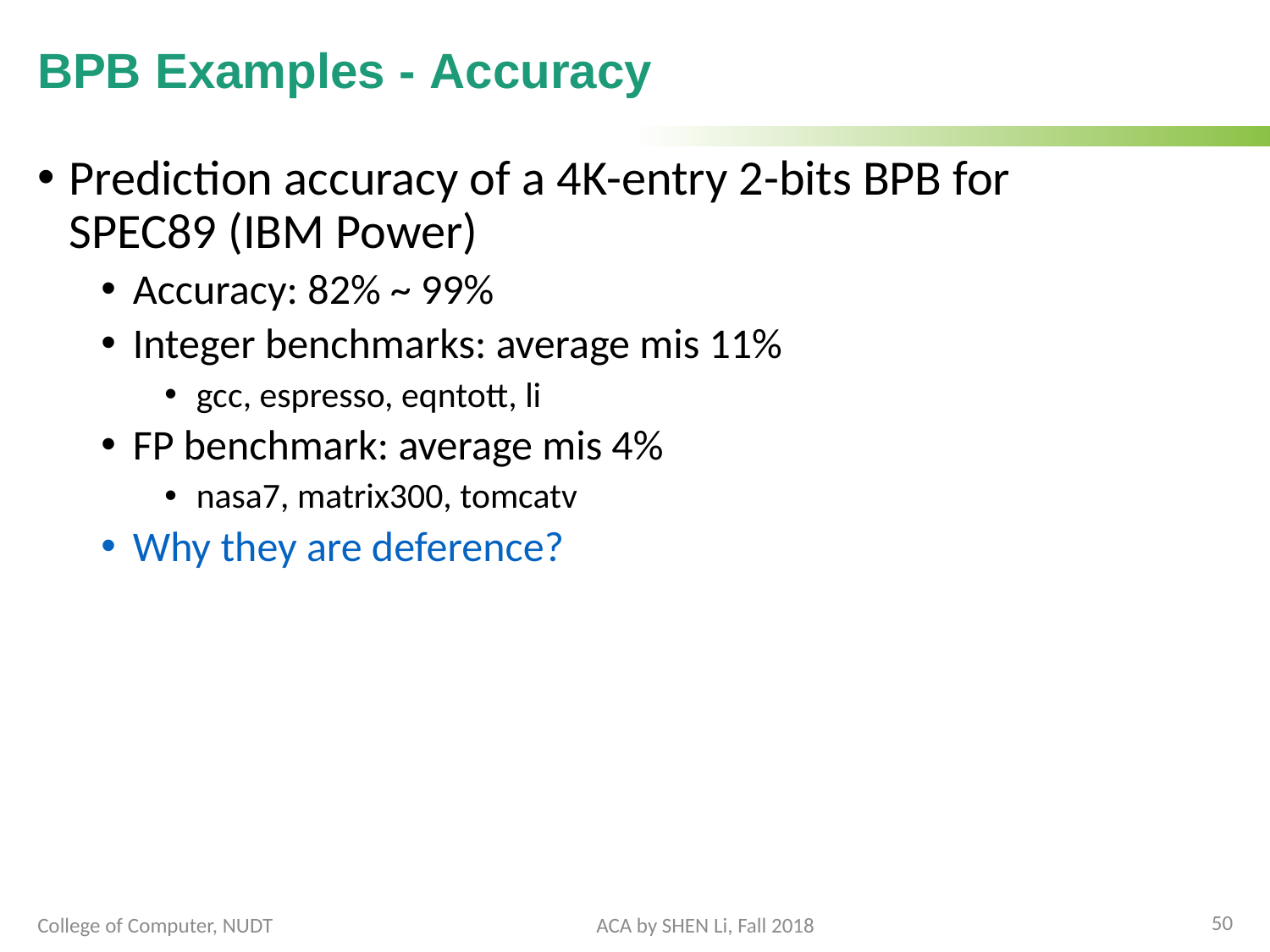

# BPB Examples - Accuracy
Prediction accuracy of a 4K-entry 2-bits BPB for SPEC89 (IBM Power)
Accuracy: 82% ~ 99%
Integer benchmarks: average mis 11%
gcc, espresso, eqntott, li
FP benchmark: average mis 4%
nasa7, matrix300, tomcatv
Why they are deference?
50
College of Computer, NUDT
ACA by SHEN Li, Fall 2018